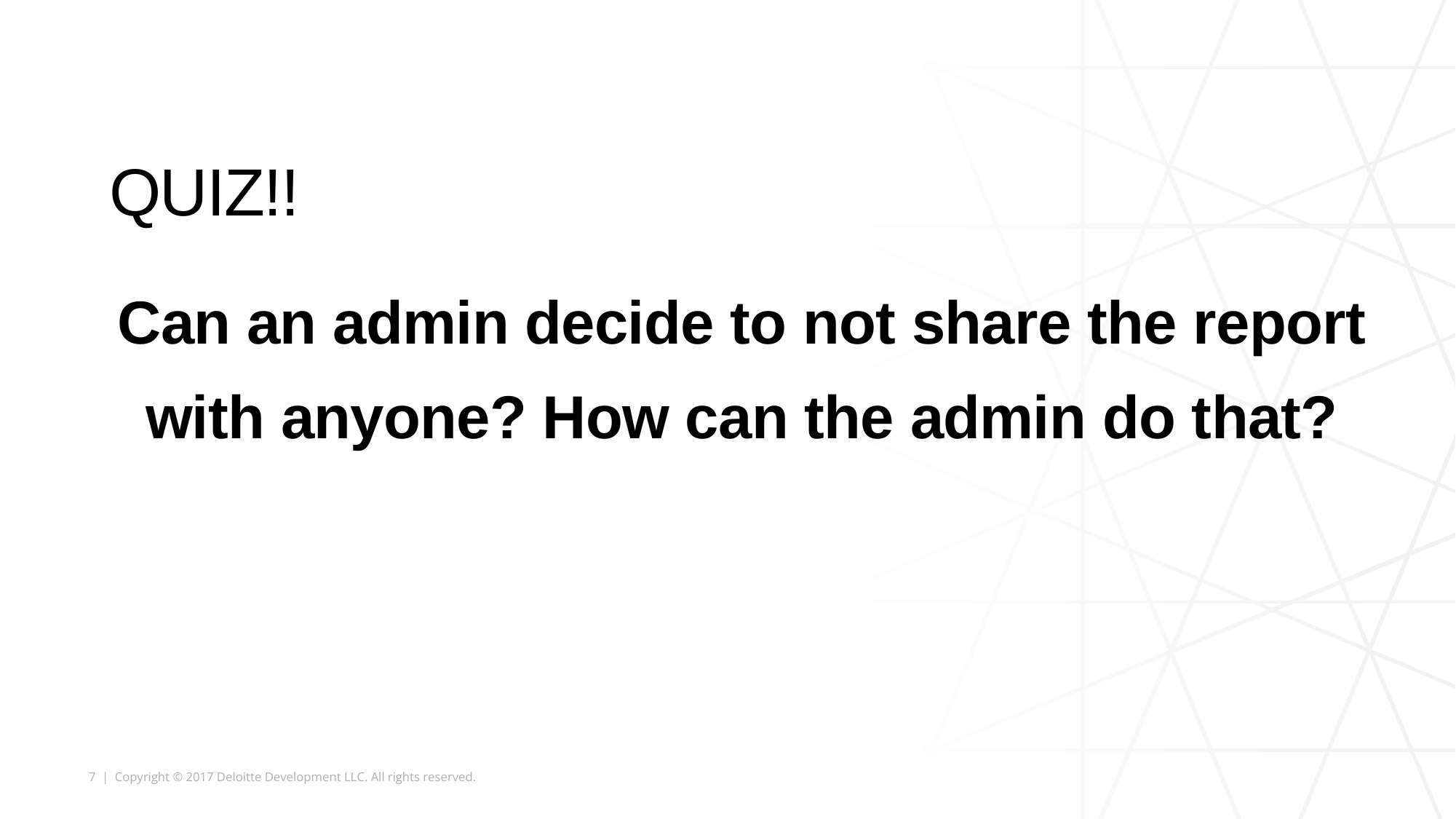

# QUIZ!!
Can an admin decide to not share the report with anyone? How can the admin do that?